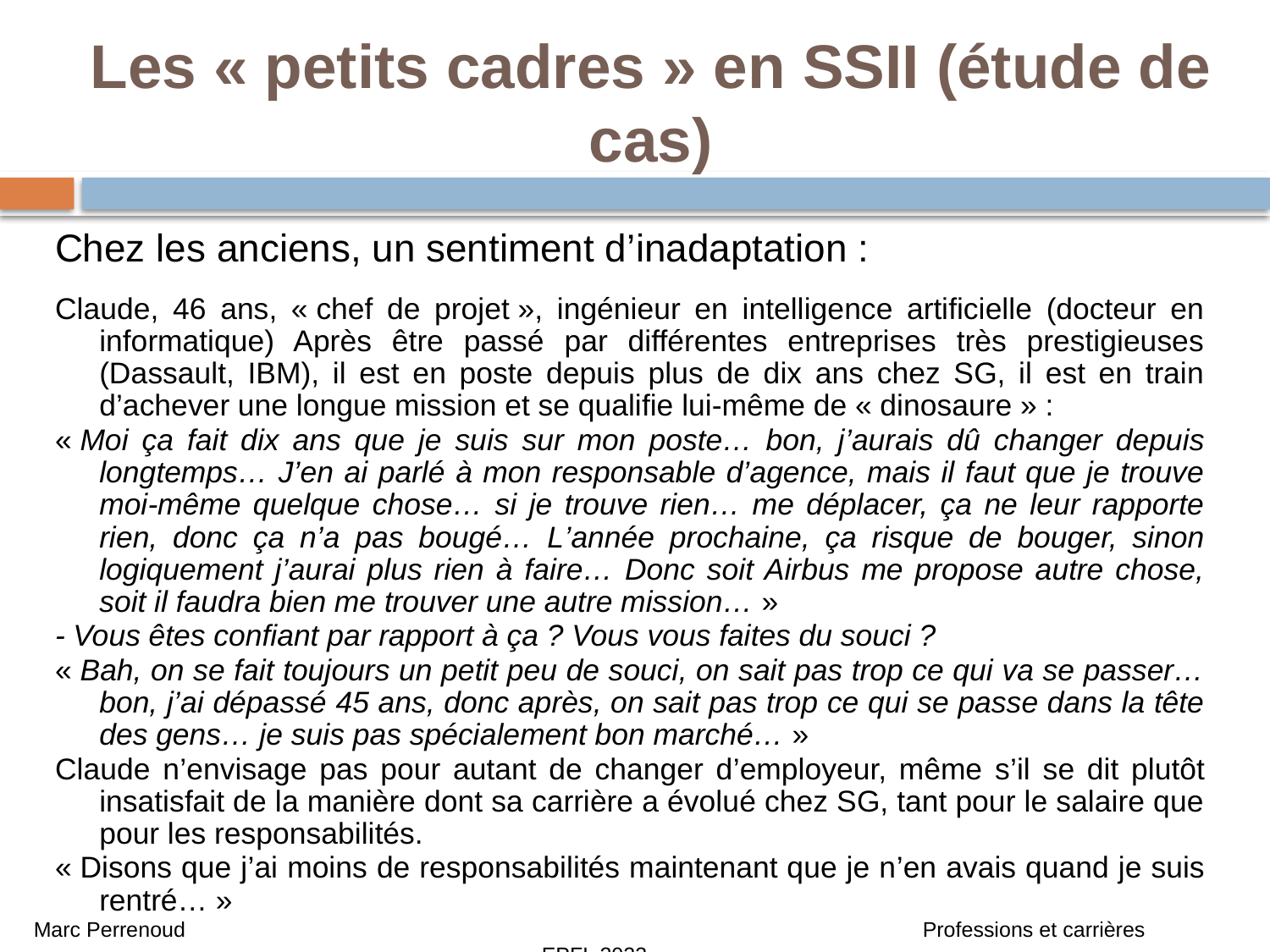

# Les « petits cadres » en SSII (étude de cas)
Chez les anciens, un sentiment d’inadaptation :
Claude, 46 ans, « chef de projet », ingénieur en intelligence artificielle (docteur en informatique) Après être passé par différentes entreprises très prestigieuses (Dassault, IBM), il est en poste depuis plus de dix ans chez SG, il est en train d’achever une longue mission et se qualifie lui-même de « dinosaure » :
« Moi ça fait dix ans que je suis sur mon poste… bon, j’aurais dû changer depuis longtemps… J’en ai parlé à mon responsable d’agence, mais il faut que je trouve moi-même quelque chose… si je trouve rien… me déplacer, ça ne leur rapporte rien, donc ça n’a pas bougé… L’année prochaine, ça risque de bouger, sinon logiquement j’aurai plus rien à faire… Donc soit Airbus me propose autre chose, soit il faudra bien me trouver une autre mission… »
- Vous êtes confiant par rapport à ça ? Vous vous faites du souci ?
« Bah, on se fait toujours un petit peu de souci, on sait pas trop ce qui va se passer… bon, j’ai dépassé 45 ans, donc après, on sait pas trop ce qui se passe dans la tête des gens… je suis pas spécialement bon marché… »
Claude n’envisage pas pour autant de changer d’employeur, même s’il se dit plutôt insatisfait de la manière dont sa carrière a évolué chez SG, tant pour le salaire que pour les responsabilités.
« Disons que j’ai moins de responsabilités maintenant que je n’en avais quand je suis rentré… »

Marc Perrenoud 						Professions et carrières 					EPFL 2023